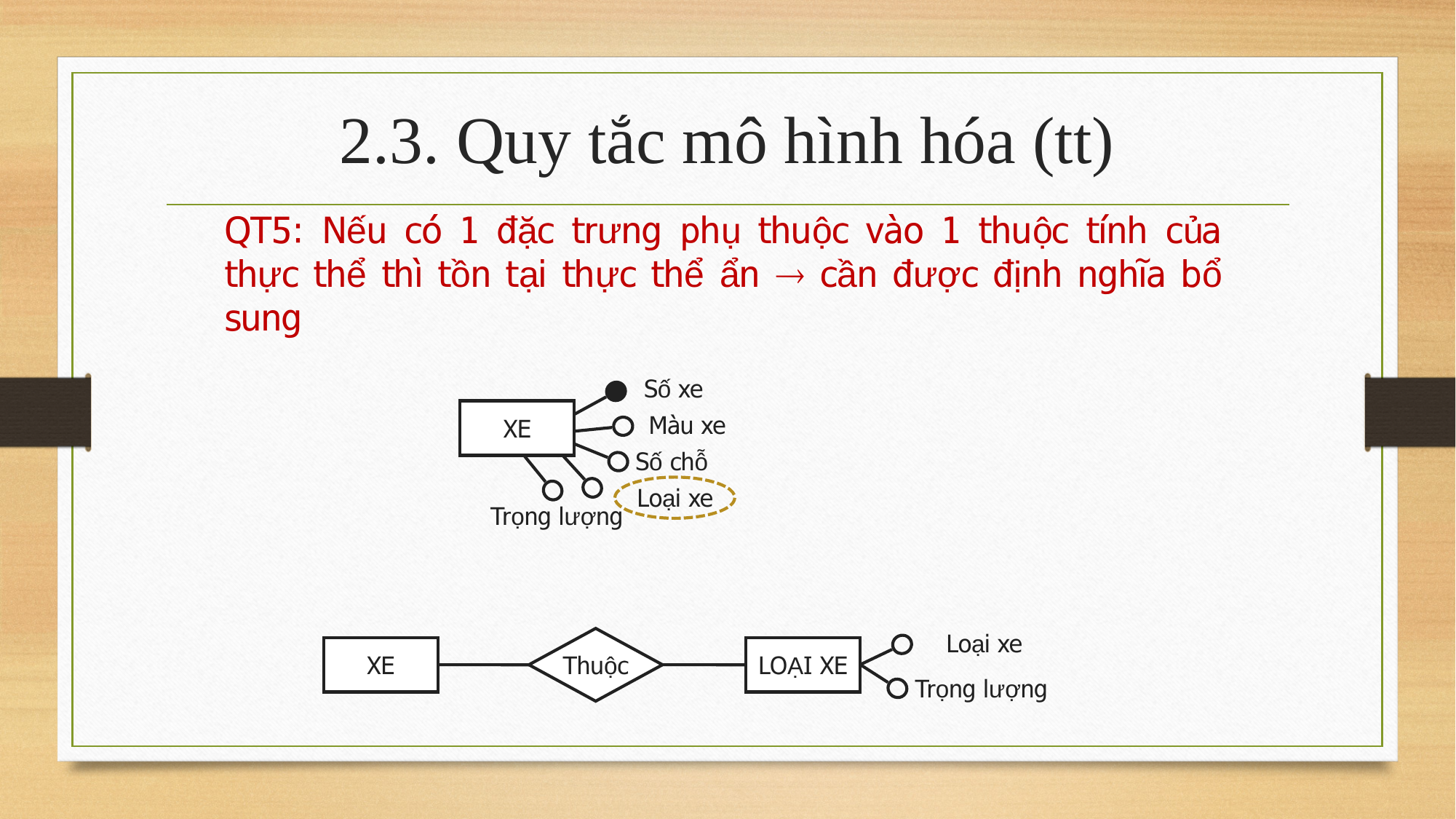

# 2.3. Quy tắc mô hình hóa (tt)
QT5: Nếu có 1 đặc trưng phụ thuộc vào 1 thuộc tính của thực thể thì tồn tại thực thể ẩn → cần được định nghĩa bổ sung
Số xe

XE
Màu xe

Số chỗ

Loại xe
Trọng lượng

Thuộc
Loại xe
XE
LOẠI XE

Trọng lượng